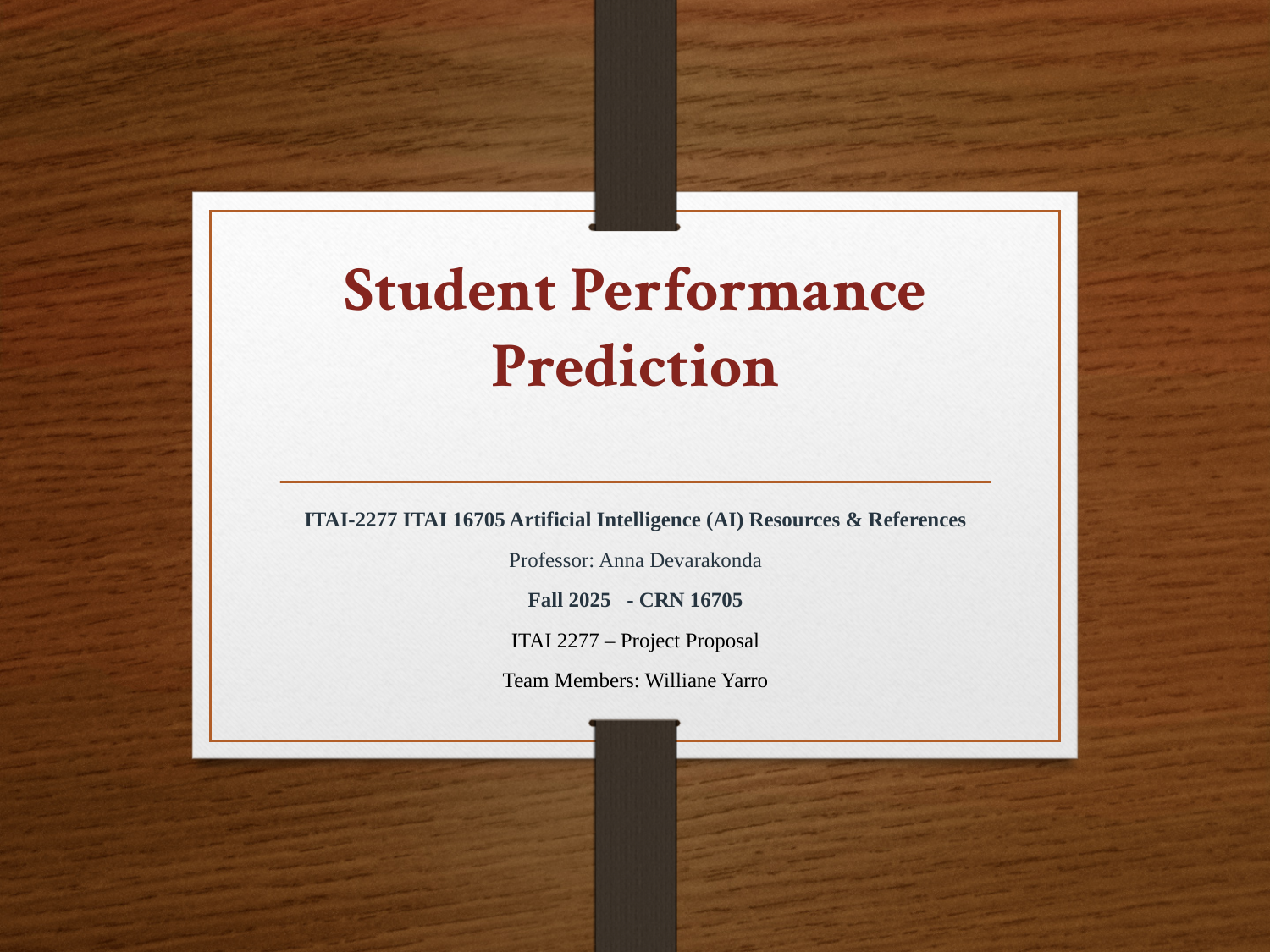

# Student Performance Prediction
ITAI-2277 ITAI 16705 Artificial Intelligence (AI) Resources & References
Professor: Anna Devarakonda
Fall 2025   - CRN 16705
ITAI 2277 – Project Proposal
Team Members: Williane Yarro